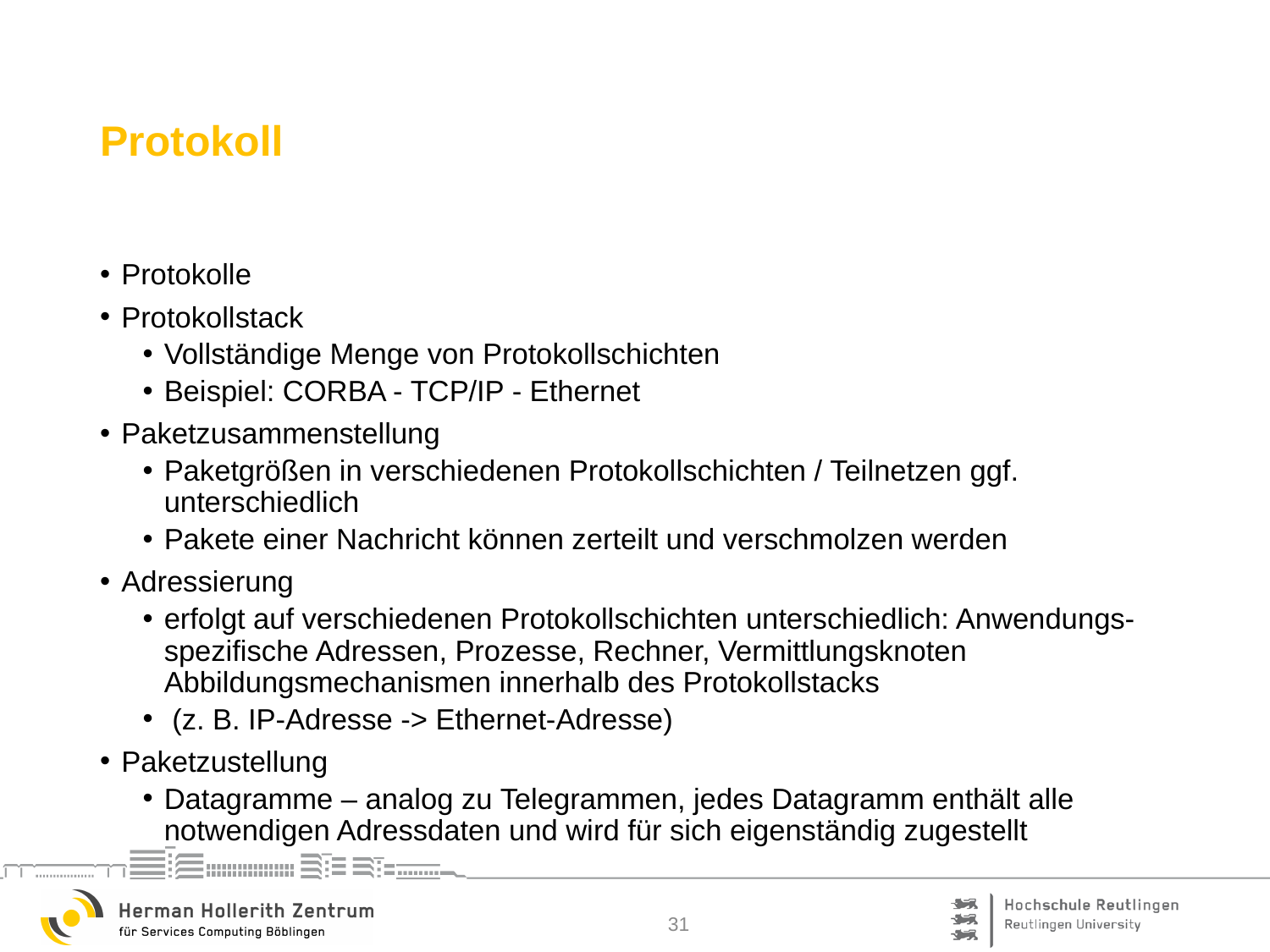

# Protokoll
Protokolle
Protokollstack
Vollständige Menge von Protokollschichten
Beispiel: CORBA - TCP/IP - Ethernet
Paketzusammenstellung
Paketgrößen in verschiedenen Protokollschichten / Teilnetzen ggf. unterschiedlich
Pakete einer Nachricht können zerteilt und verschmolzen werden
Adressierung
erfolgt auf verschiedenen Protokollschichten unterschiedlich: Anwendungs-spezifische Adressen, Prozesse, Rechner, Vermittlungsknoten Abbildungsmechanismen innerhalb des Protokollstacks
 (z. B. IP-Adresse -> Ethernet-Adresse)
Paketzustellung
Datagramme – analog zu Telegrammen, jedes Datagramm enthält alle notwendigen Adressdaten und wird für sich eigenständig zugestellt

31